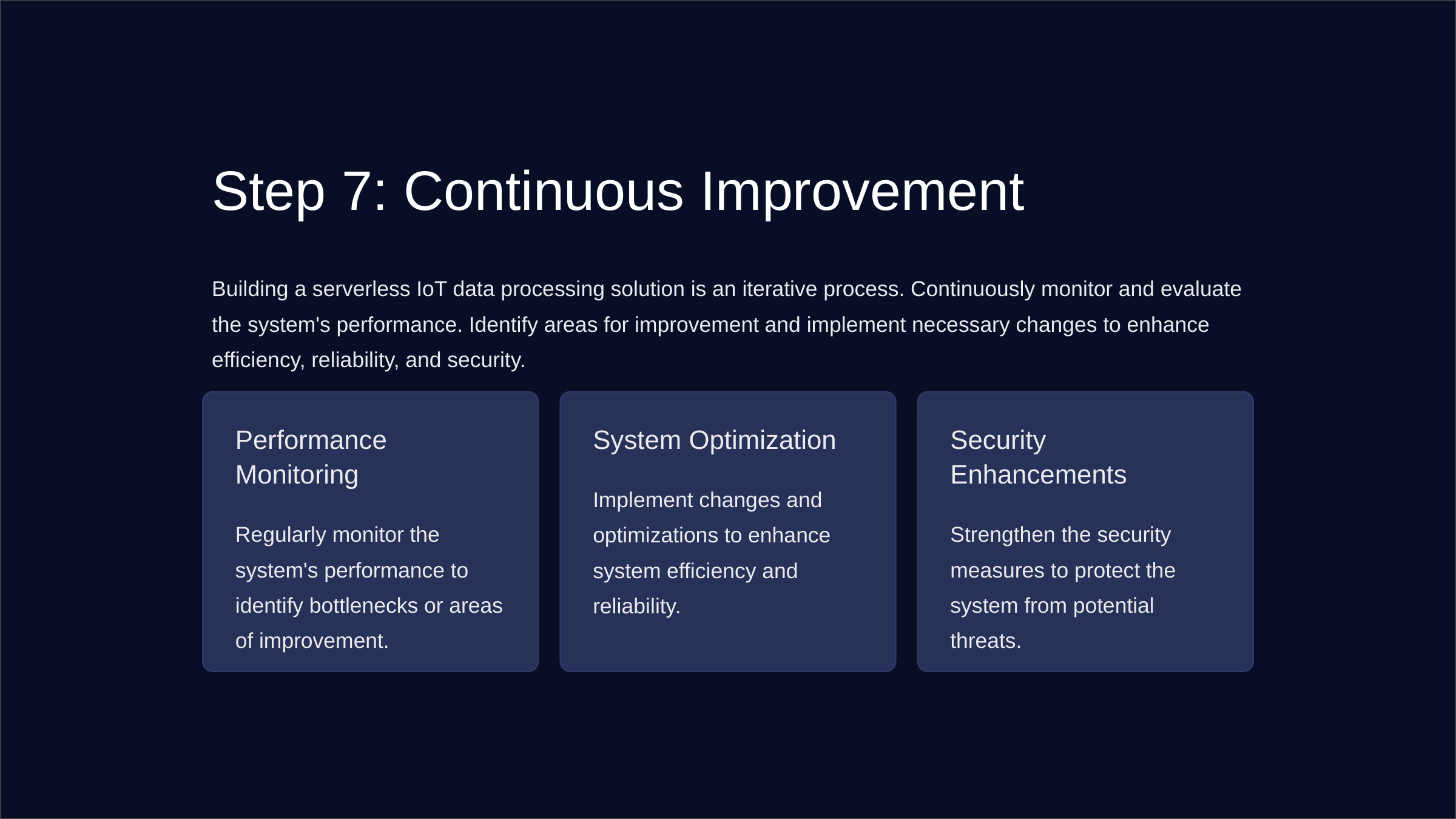

Step 7: Continuous Improvement
Building a serverless IoT data processing solution is an iterative process. Continuously monitor and evaluate the system's performance. Identify areas for improvement and implement necessary changes to enhance efficiency, reliability, and security.

System Optimization
Performance Monitoring
Security Enhancements
Implement changes and optimizations to enhance system efficiency and reliability.
Regularly monitor the system's performance to identify bottlenecks or areas of improvement.
Strengthen the security measures to protect the system from potential threats.